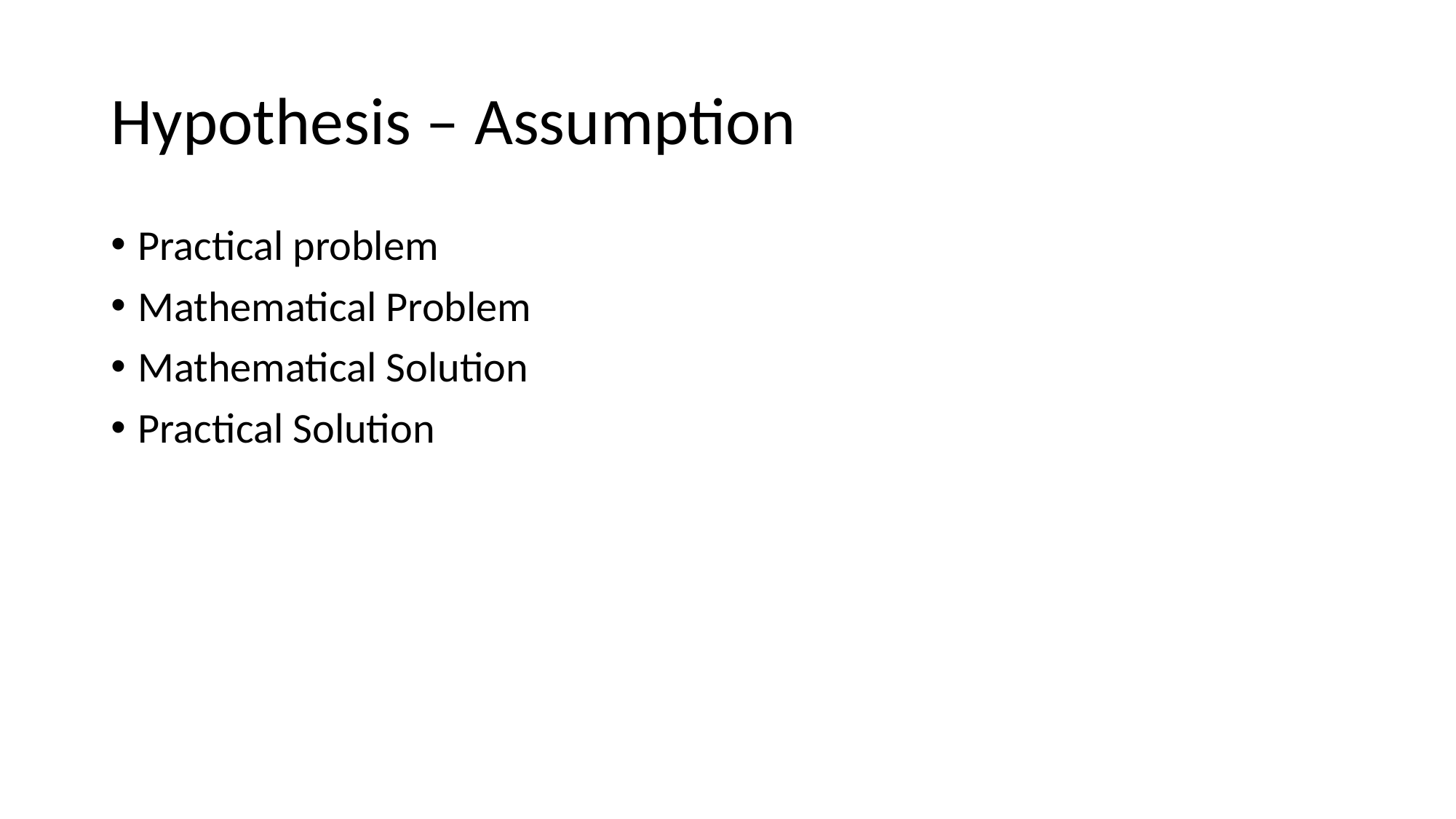

# Hypothesis – Assumption
Practical problem
Mathematical Problem
Mathematical Solution
Practical Solution